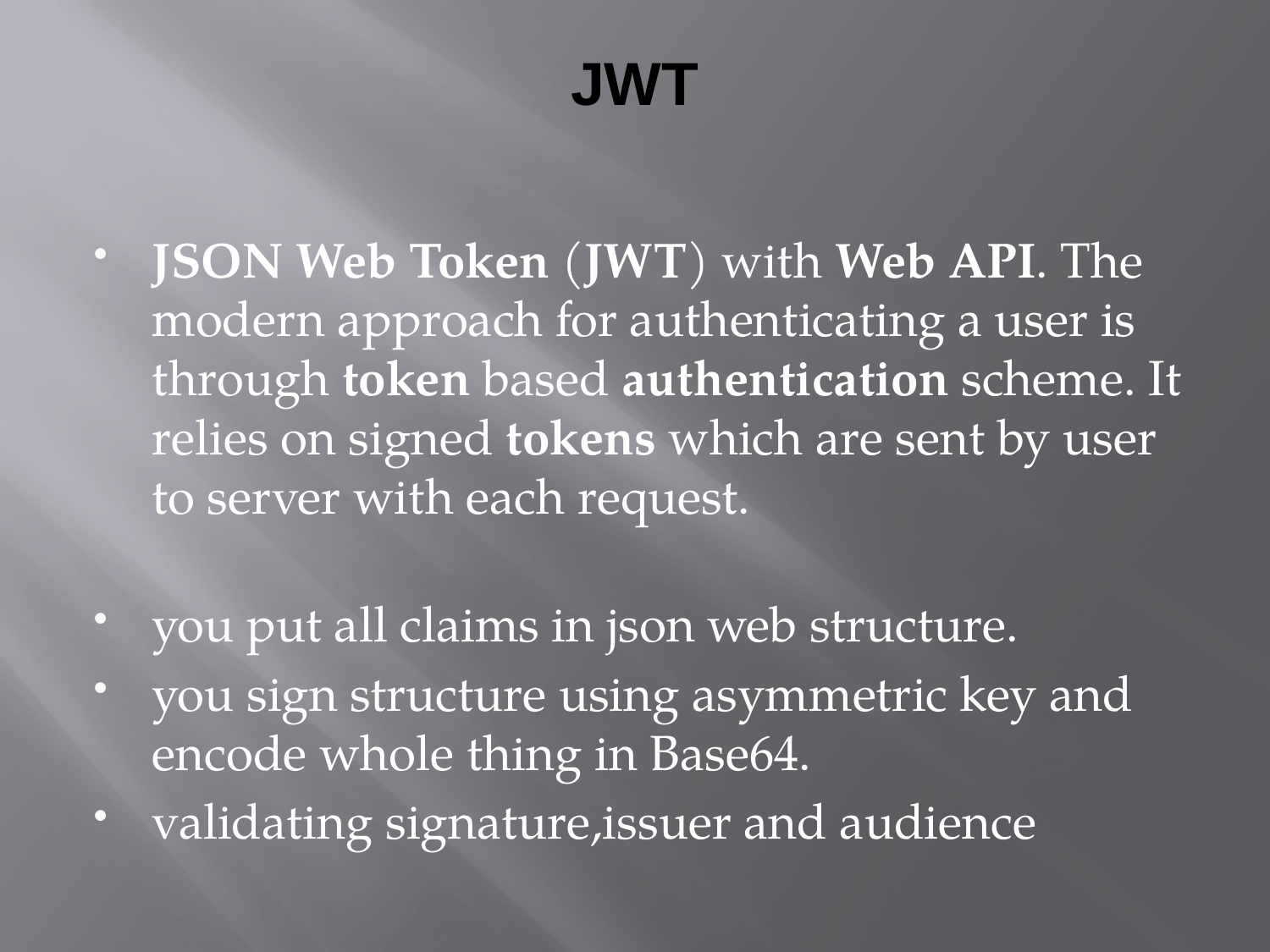

# JWT
JSON Web Token (JWT) with Web API. The modern approach for authenticating a user is through token based authentication scheme. It relies on signed tokens which are sent by user to server with each request.
you put all claims in json web structure.
you sign structure using asymmetric key and encode whole thing in Base64.
validating signature,issuer and audience